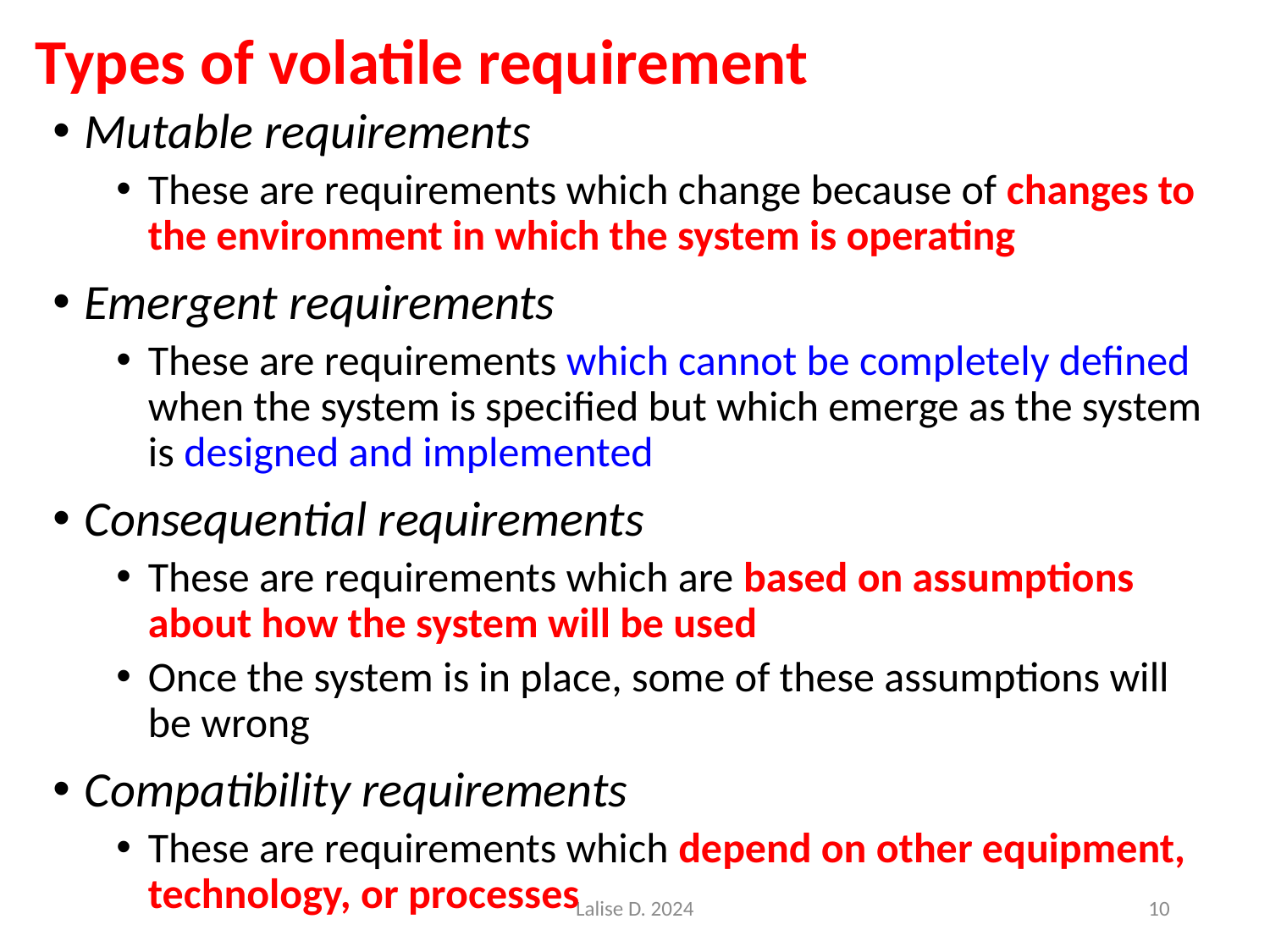

# Types of volatile requirement
Mutable requirements
These are requirements which change because of changes to the environment in which the system is operating
Emergent requirements
These are requirements which cannot be completely defined when the system is specified but which emerge as the system is designed and implemented
Consequential requirements
These are requirements which are based on assumptions about how the system will be used
Once the system is in place, some of these assumptions will be wrong
Compatibility requirements
These are requirements which depend on other equipment, technology, or processes
Lalise D. 2024
10